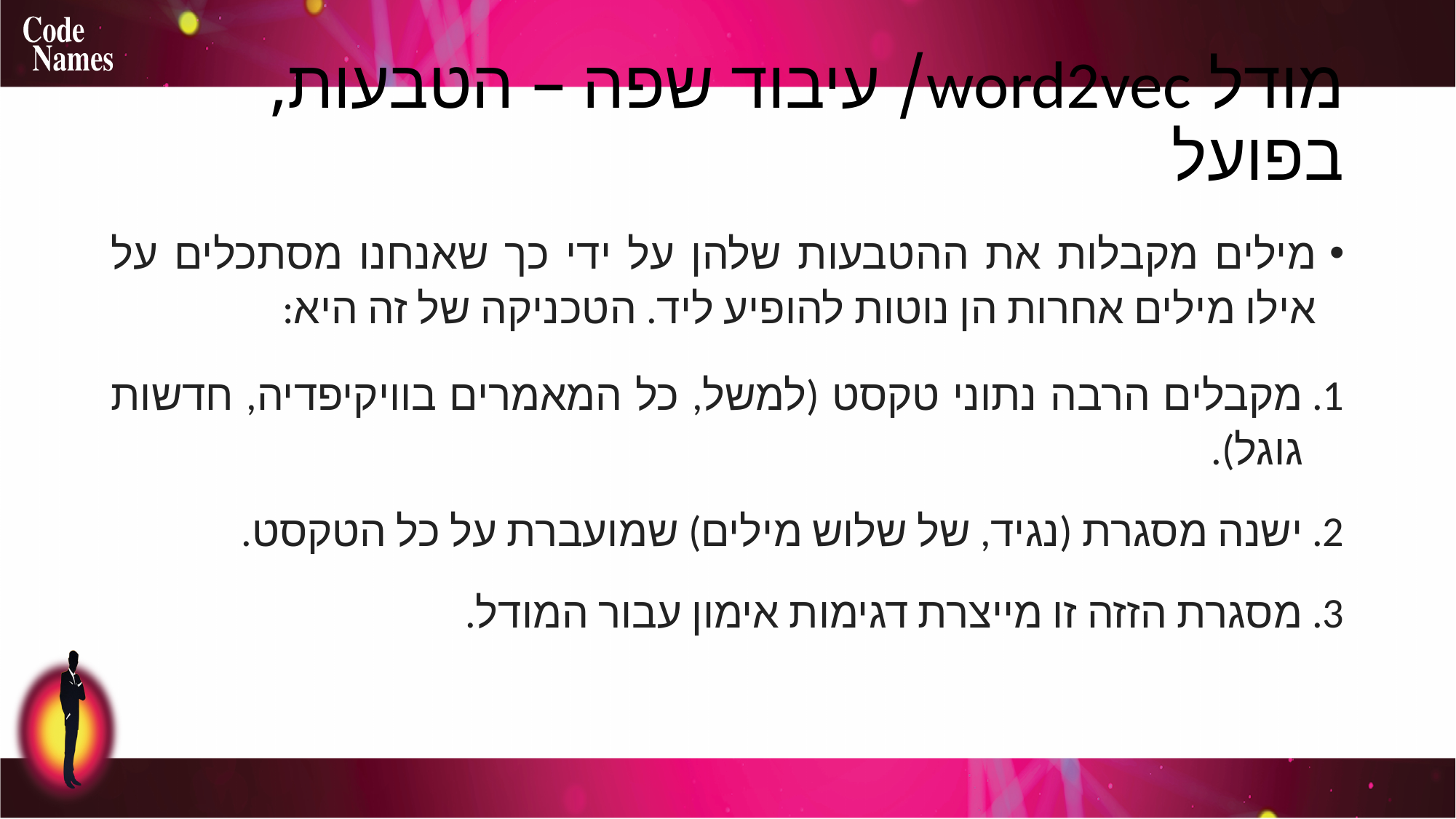

# מודל word2vec/ עיבוד שפה – הטבעות, בפועל
מילים מקבלות את ההטבעות שלהן על ידי כך שאנחנו מסתכלים על אילו מילים אחרות הן נוטות להופיע ליד. הטכניקה של זה היא:
מקבלים הרבה נתוני טקסט (למשל, כל המאמרים בוויקיפדיה, חדשות גוגל).
ישנה מסגרת (נגיד, של שלוש מילים) שמועברת על כל הטקסט.
מסגרת הזזה זו מייצרת דגימות אימון עבור המודל.